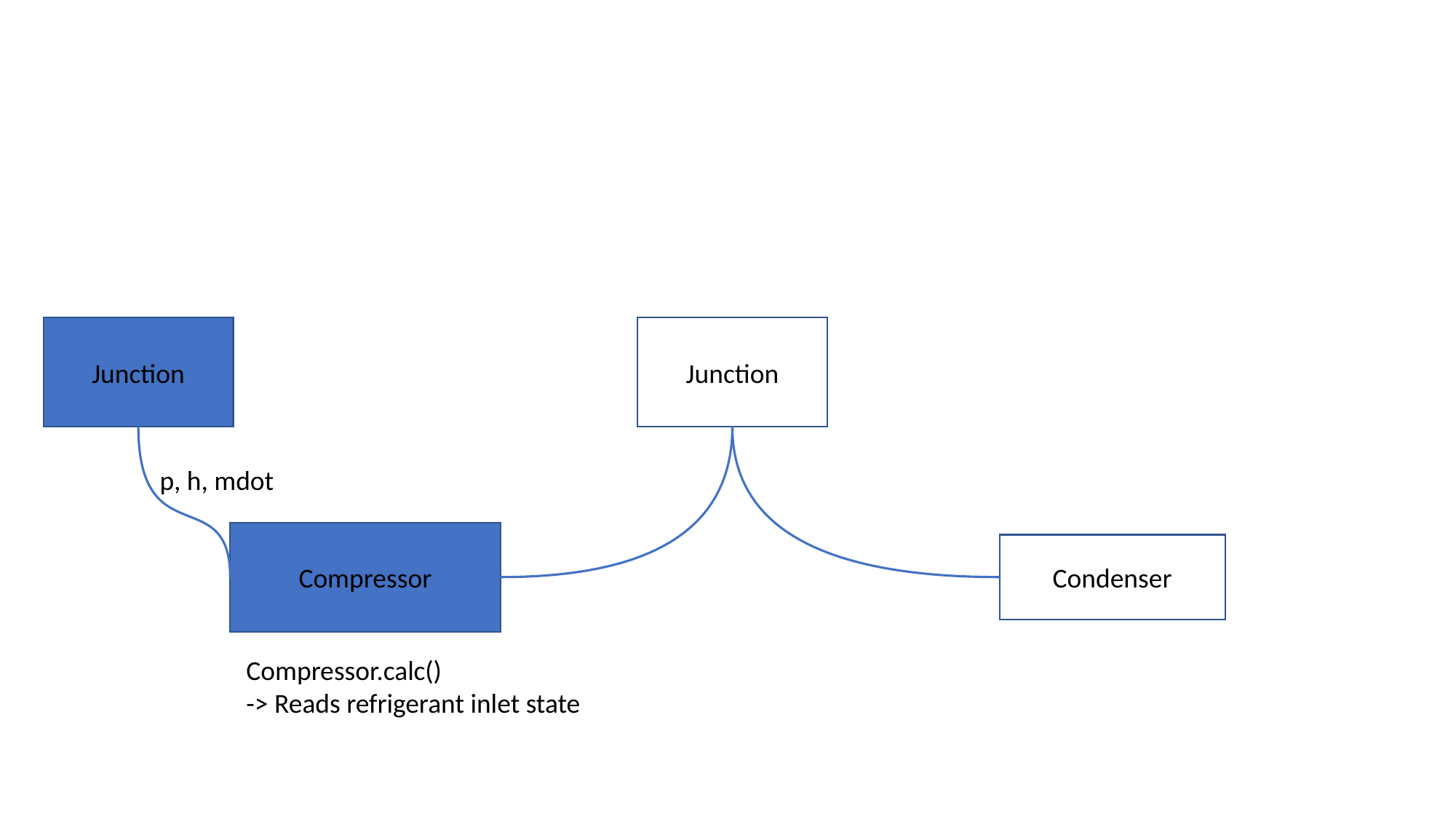

Junction
Junction
p, h, mdot
Compressor
Condenser
Compressor.calc()
-> Reads refrigerant inlet state